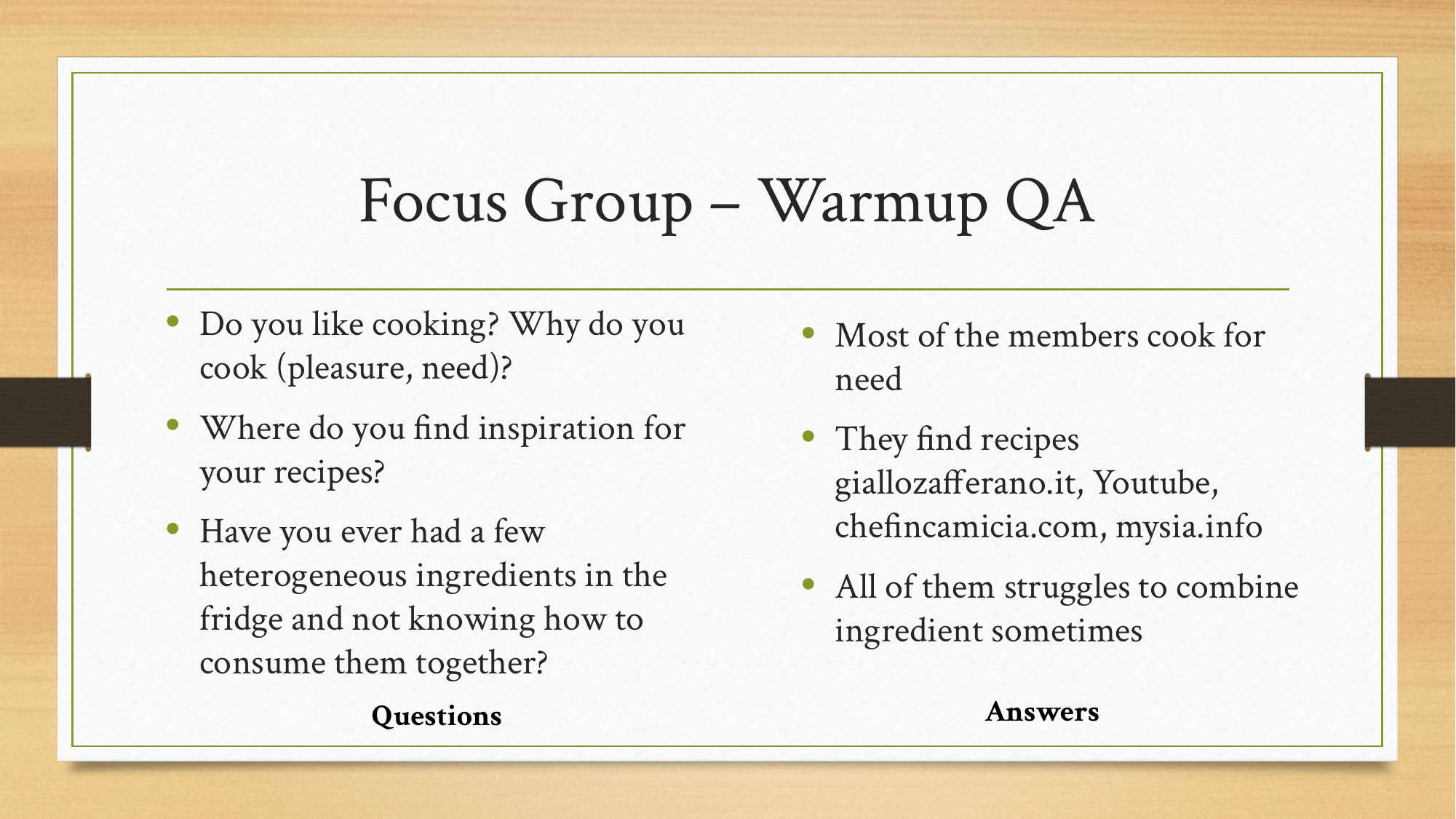

# Focus Group – Warmup QA
Do you like cooking? Why do you cook (pleasure, need)?
Where do you find inspiration for your recipes?
Have you ever had a few heterogeneous ingredients in the fridge and not knowing how to consume them together?
Most of the members cook for need
They find recipes giallozafferano.it, Youtube, chefincamicia.com, mysia.info
All of them struggles to combine ingredient sometimes
Answers
Questions